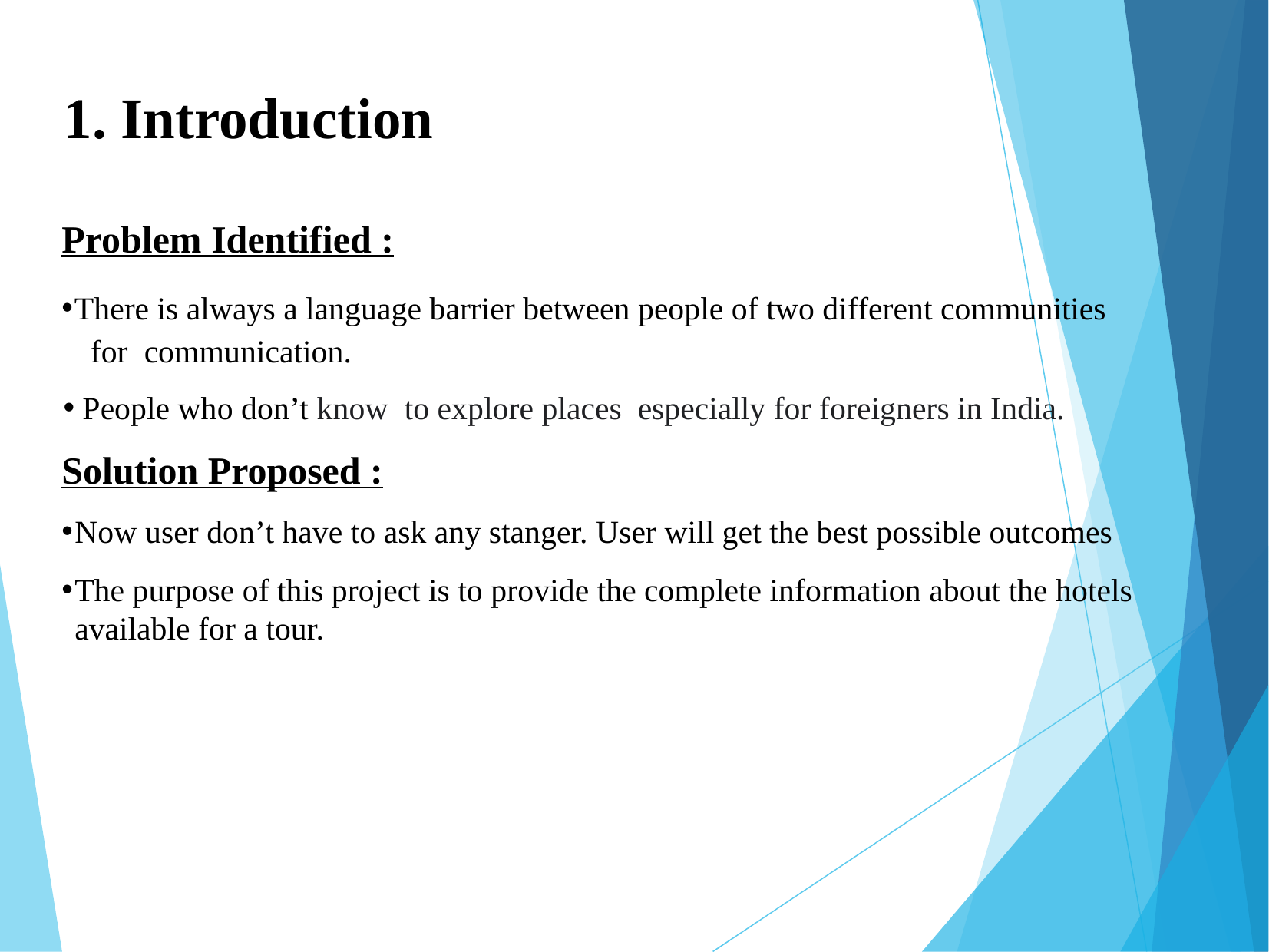

# 1. Introduction
Problem Identified :
There is always a language barrier between people of two different communities        for  communication.
People who don’t know  to explore places  especially for foreigners in India.
Solution Proposed :
Now user don’t have to ask any stanger. User will get the best possible outcomes
The purpose of this project is to provide the complete information about the hotels available for a tour.